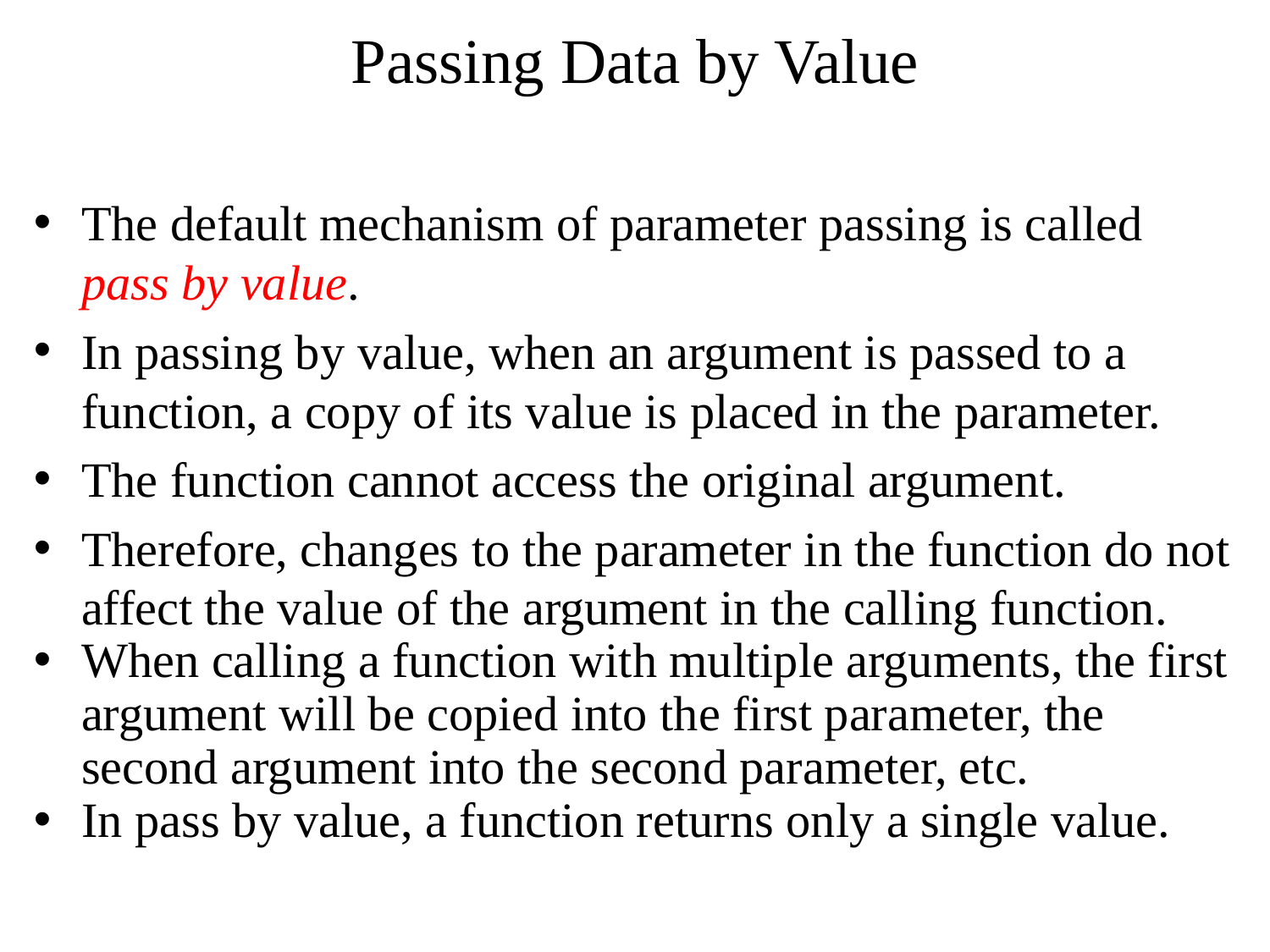

# Passing Data by Value

The default mechanism of parameter passing is called pass by value.
In passing by value, when an argument is passed to a function, a copy of its value is placed in the parameter.
The function cannot access the original argument.
Therefore, changes to the parameter in the function do not affect the value of the argument in the calling function.
When calling a function with multiple arguments, the first argument will be copied into the first parameter, the second argument into the second parameter, etc.
In pass by value, a function returns only a single value.